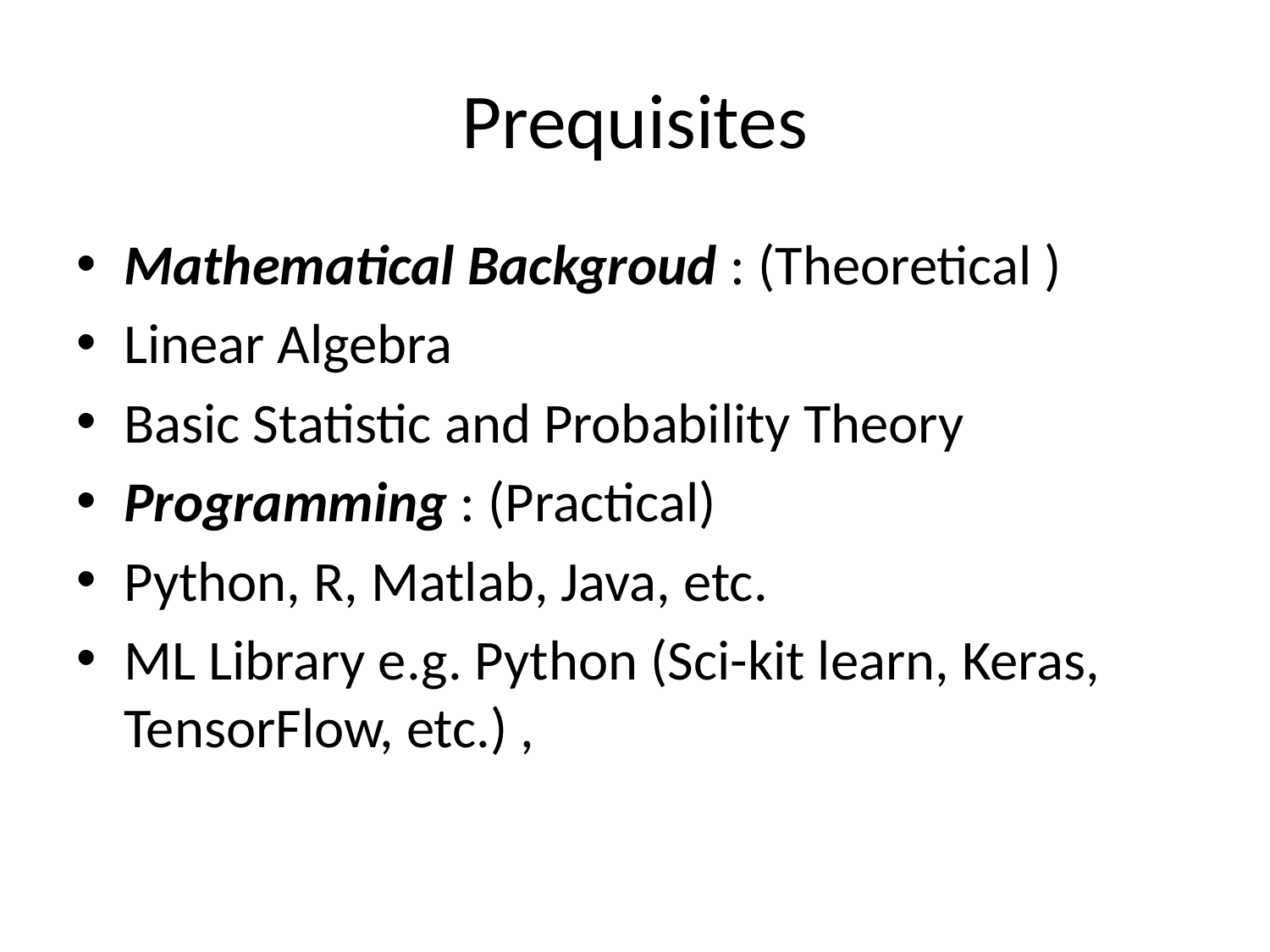

# Prequisites
Mathematical Backgroud : (Theoretical )
Linear Algebra
Basic Statistic and Probability Theory
Programming : (Practical)
Python, R, Matlab, Java, etc.
ML Library e.g. Python (Sci-kit learn, Keras, TensorFlow, etc.) ,